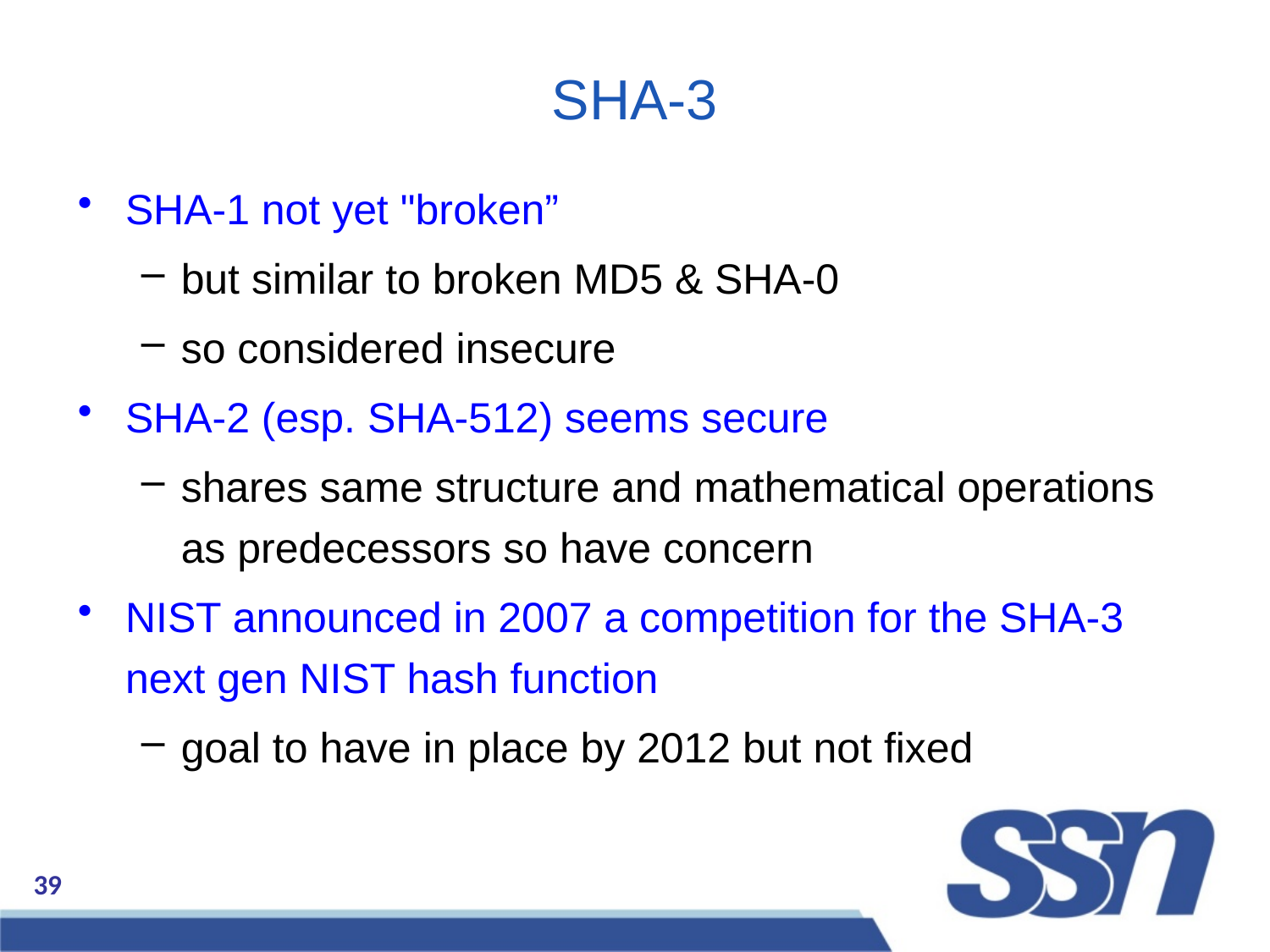

SHA-3
SHA-1 not yet "broken”
but similar to broken MD5 & SHA-0
so considered insecure
SHA-2 (esp. SHA-512) seems secure
shares same structure and mathematical operations as predecessors so have concern
NIST announced in 2007 a competition for the SHA-3 next gen NIST hash function
goal to have in place by 2012 but not fixed